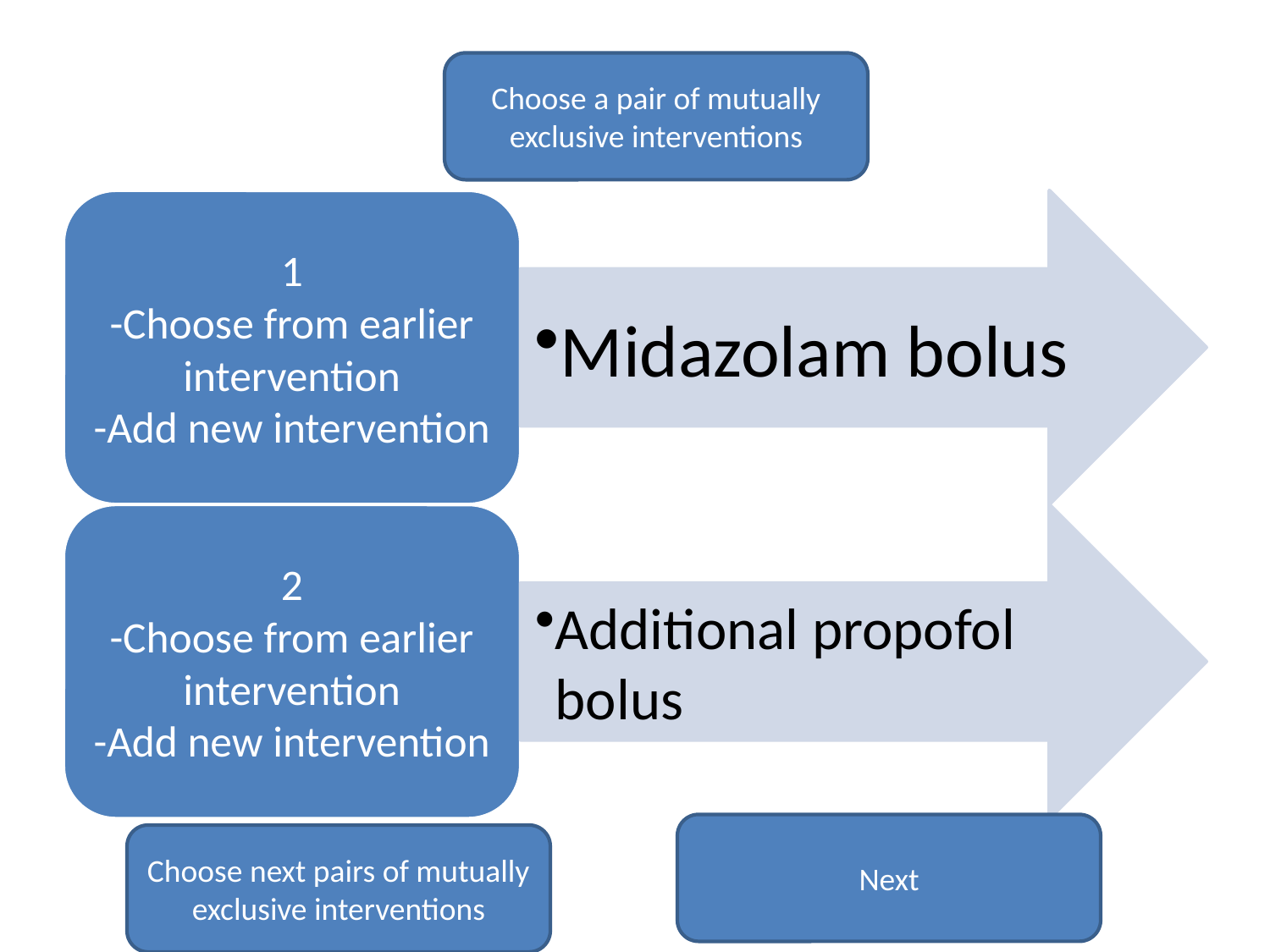

#
Choose a pair of mutually exclusive interventions
1
-Choose from earlier intervention
-Add new intervention
Midazolam bolus
2
-Choose from earlier intervention
-Add new intervention
Additional propofol bolus
Next
Choose next pairs of mutually exclusive interventions